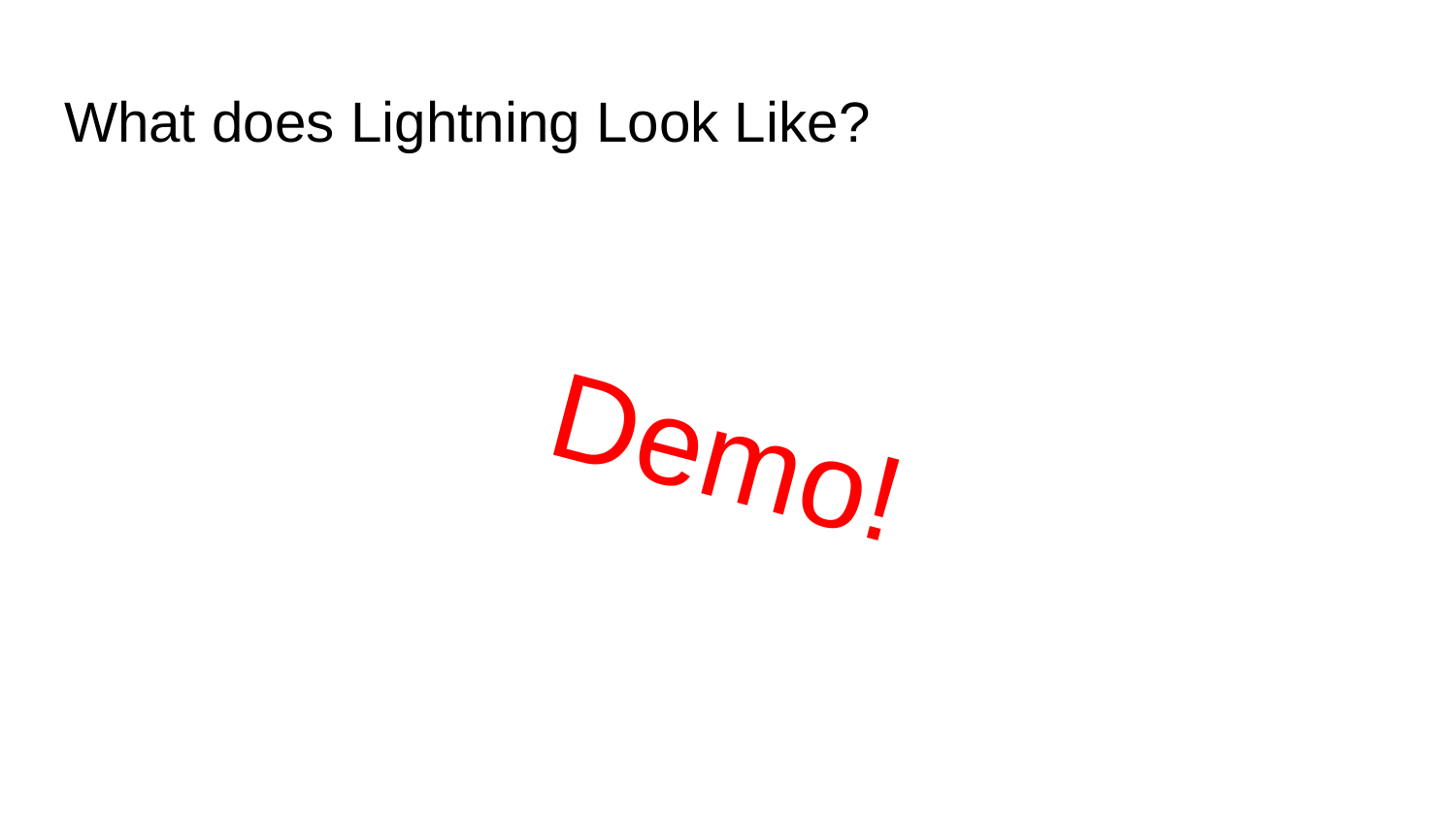

# What does Lightning Look Like?

Demo!